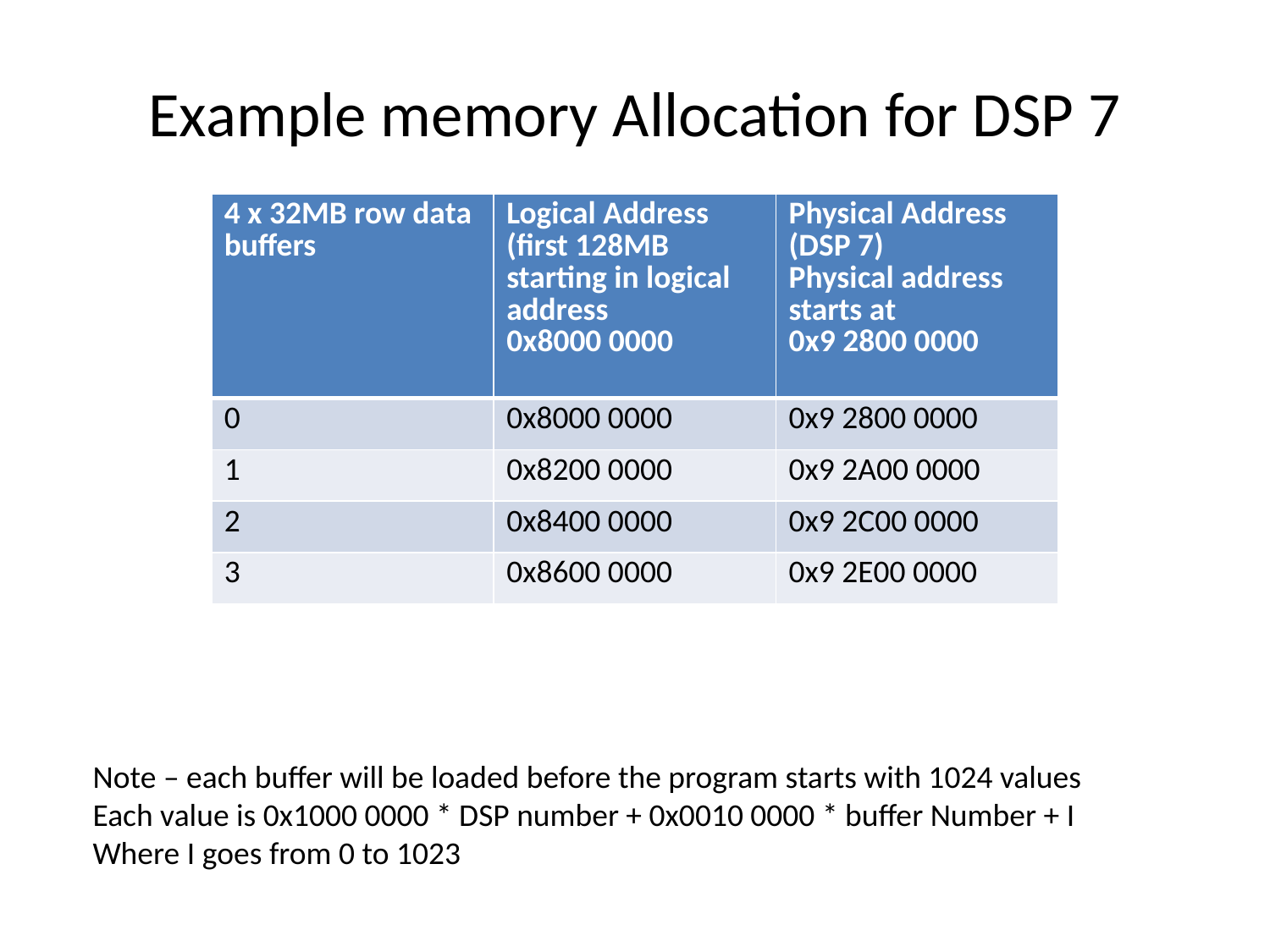

# Example memory Allocation for DSP 7
| 4 x 32MB row data buffers | Logical Address (first 128MB starting in logical address 0x8000 0000 | Physical Address (DSP 7) Physical address starts at 0x9 2800 0000 |
| --- | --- | --- |
| 0 | 0x8000 0000 | 0x9 2800 0000 |
| 1 | 0x8200 0000 | 0x9 2A00 0000 |
| 2 | 0x8400 0000 | 0x9 2C00 0000 |
| 3 | 0x8600 0000 | 0x9 2E00 0000 |
Note – each buffer will be loaded before the program starts with 1024 values
Each value is 0x1000 0000 * DSP number + 0x0010 0000 * buffer Number + I
Where I goes from 0 to 1023